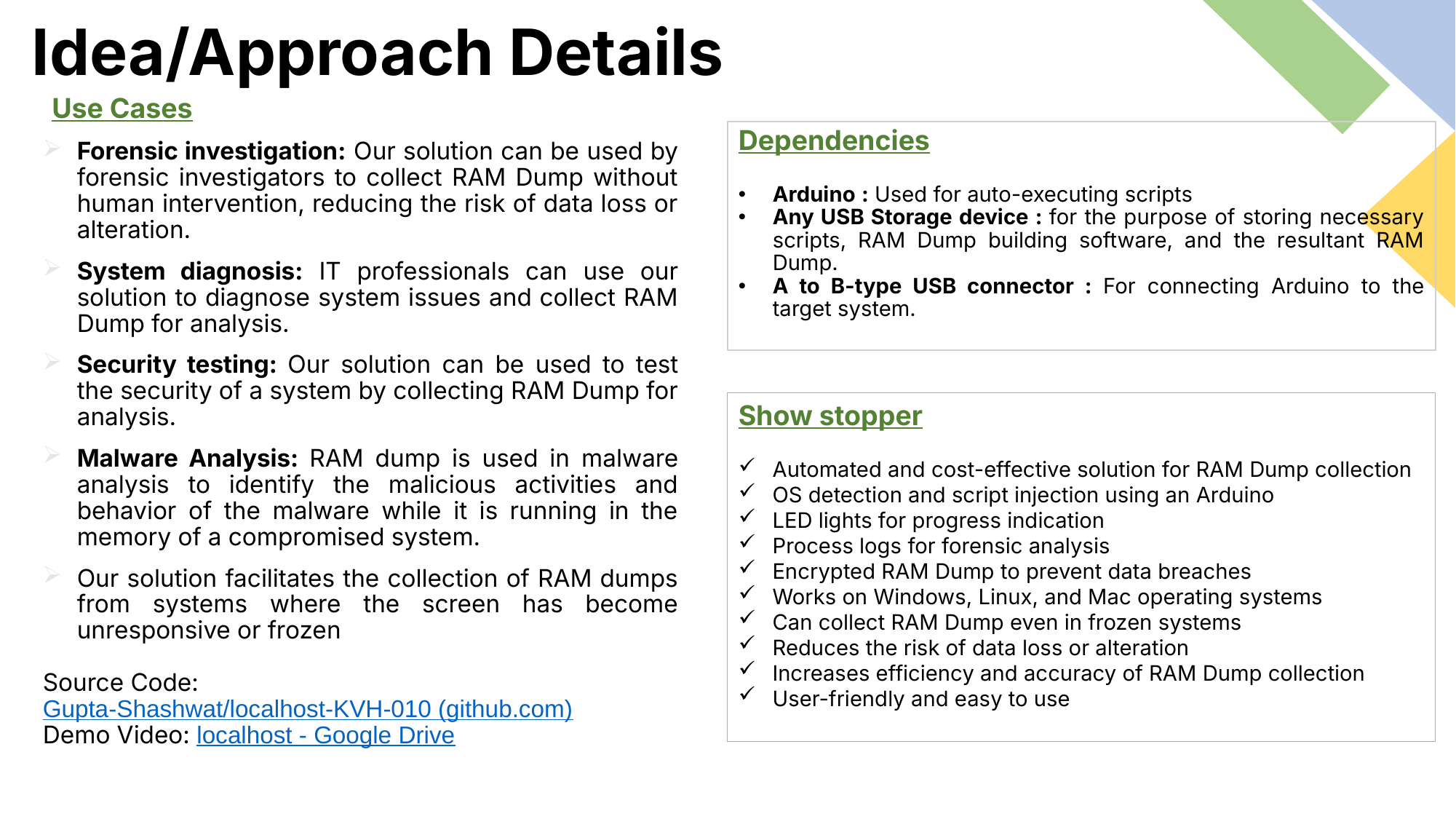

# Idea/Approach Details
Use Cases
Forensic investigation: Our solution can be used by forensic investigators to collect RAM Dump without human intervention, reducing the risk of data loss or alteration.
System diagnosis: IT professionals can use our solution to diagnose system issues and collect RAM Dump for analysis.
Security testing: Our solution can be used to test the security of a system by collecting RAM Dump for analysis.
Malware Analysis: RAM dump is used in malware analysis to identify the malicious activities and behavior of the malware while it is running in the memory of a compromised system.
Our solution facilitates the collection of RAM dumps from systems where the screen has become unresponsive or frozen

Source Code: Gupta-Shashwat/localhost-KVH-010 (github.com)
Demo Video: localhost - Google Drive
Dependencies
Arduino : Used for auto-executing scripts
Any USB Storage device : for the purpose of storing necessary scripts, RAM Dump building software, and the resultant RAM Dump.
A to B-type USB connector : For connecting Arduino to the target system.

Show stopper

Automated and cost-effective solution for RAM Dump collection
OS detection and script injection using an Arduino
LED lights for progress indication
Process logs for forensic analysis
Encrypted RAM Dump to prevent data breaches
Works on Windows, Linux, and Mac operating systems
Can collect RAM Dump even in frozen systems
Reduces the risk of data loss or alteration
Increases efficiency and accuracy of RAM Dump collection
User-friendly and easy to use